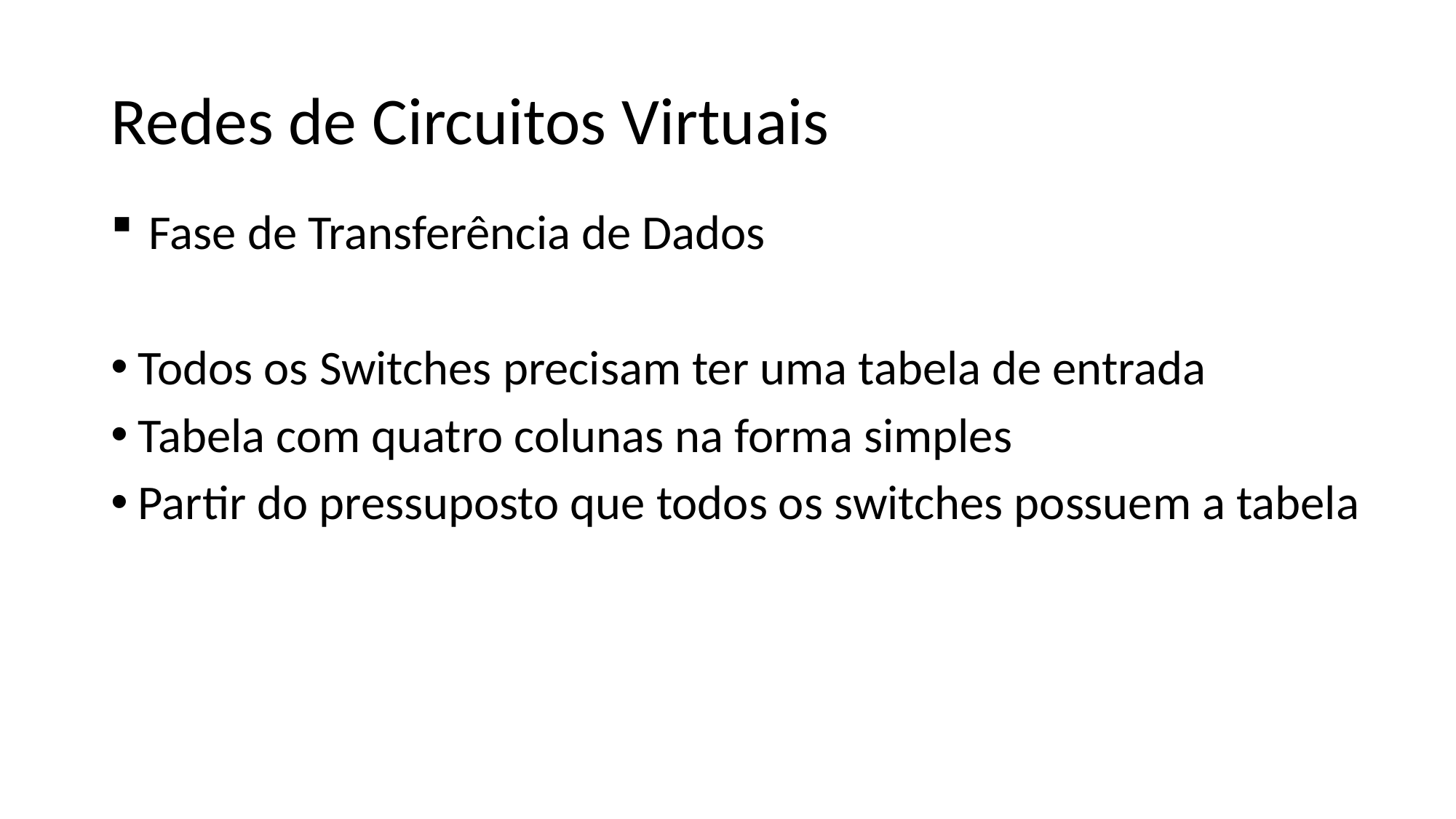

# Redes de Circuitos Virtuais
 Fase de Transferência de Dados

Todos os Switches precisam ter uma tabela de entrada
Tabela com quatro colunas na forma simples
Partir do pressuposto que todos os switches possuem a tabela